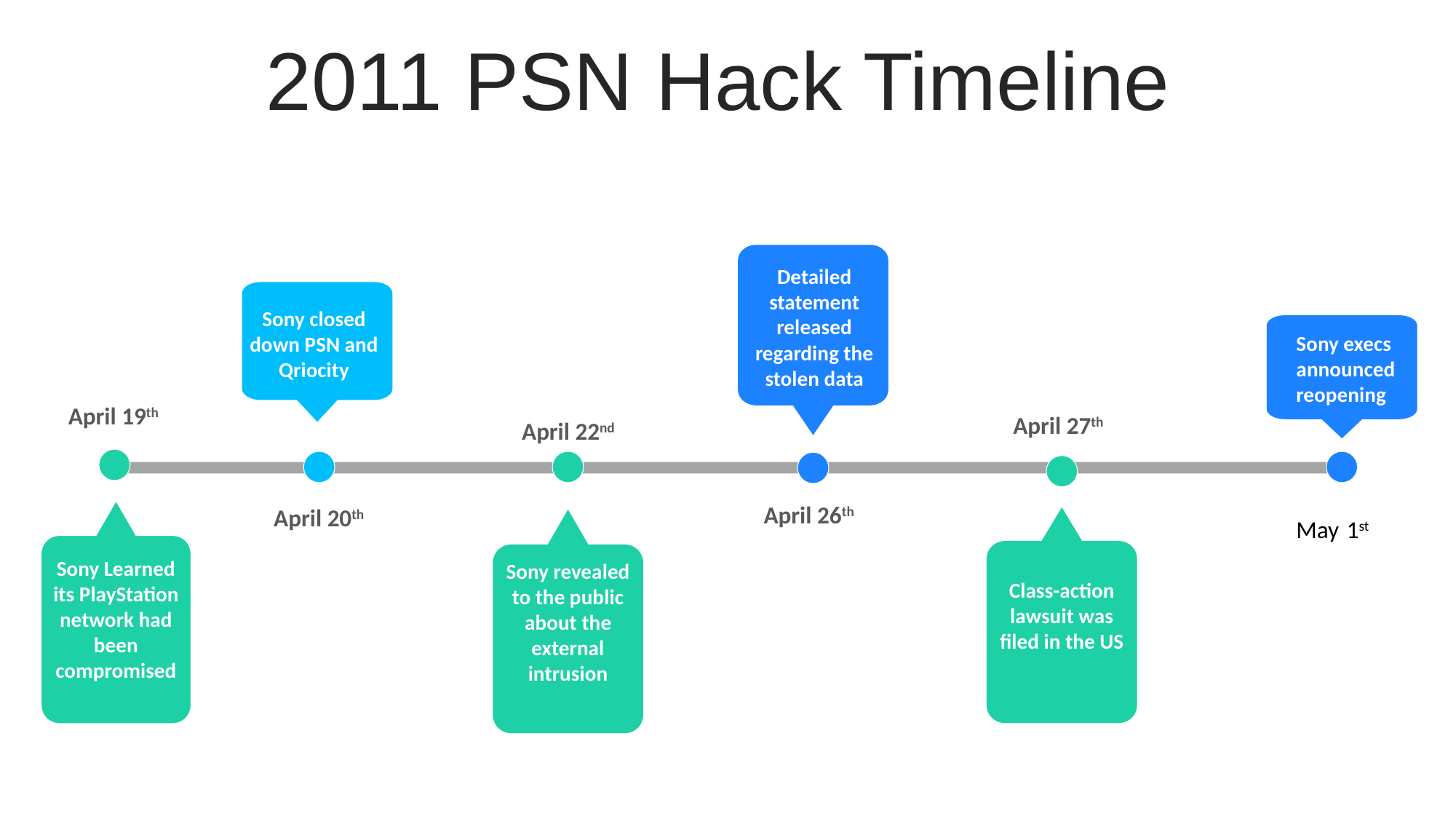

2011 PSN Hack Timeline

Detailed statement released regarding the stolen data

Sony closed down PSN and Qriocity

Sony execs announced reopening
April 19th
April 27th
April 22nd

April 26th
April 20th

May 1st
Class-action lawsuit was filed in the US
Sony revealed to the public about the external intrusion
Sony Learned its PlayStation network had been compromised
Your Text
Sony PlayStation social media accounts compromisation